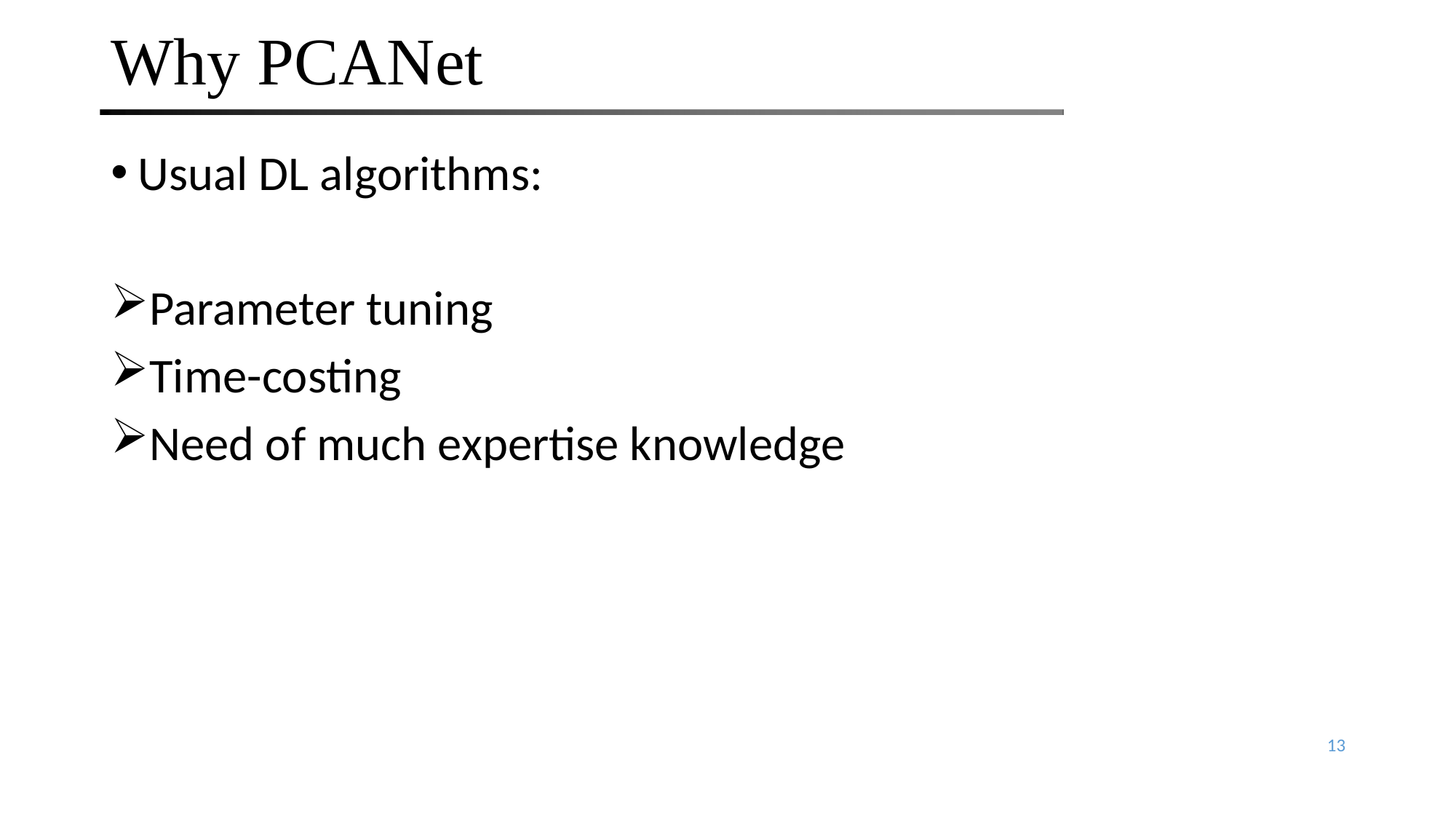

# Why PCANet

Usual DL algorithms:

Parameter tuning
Time-costing
Need of much expertise knowledge

13